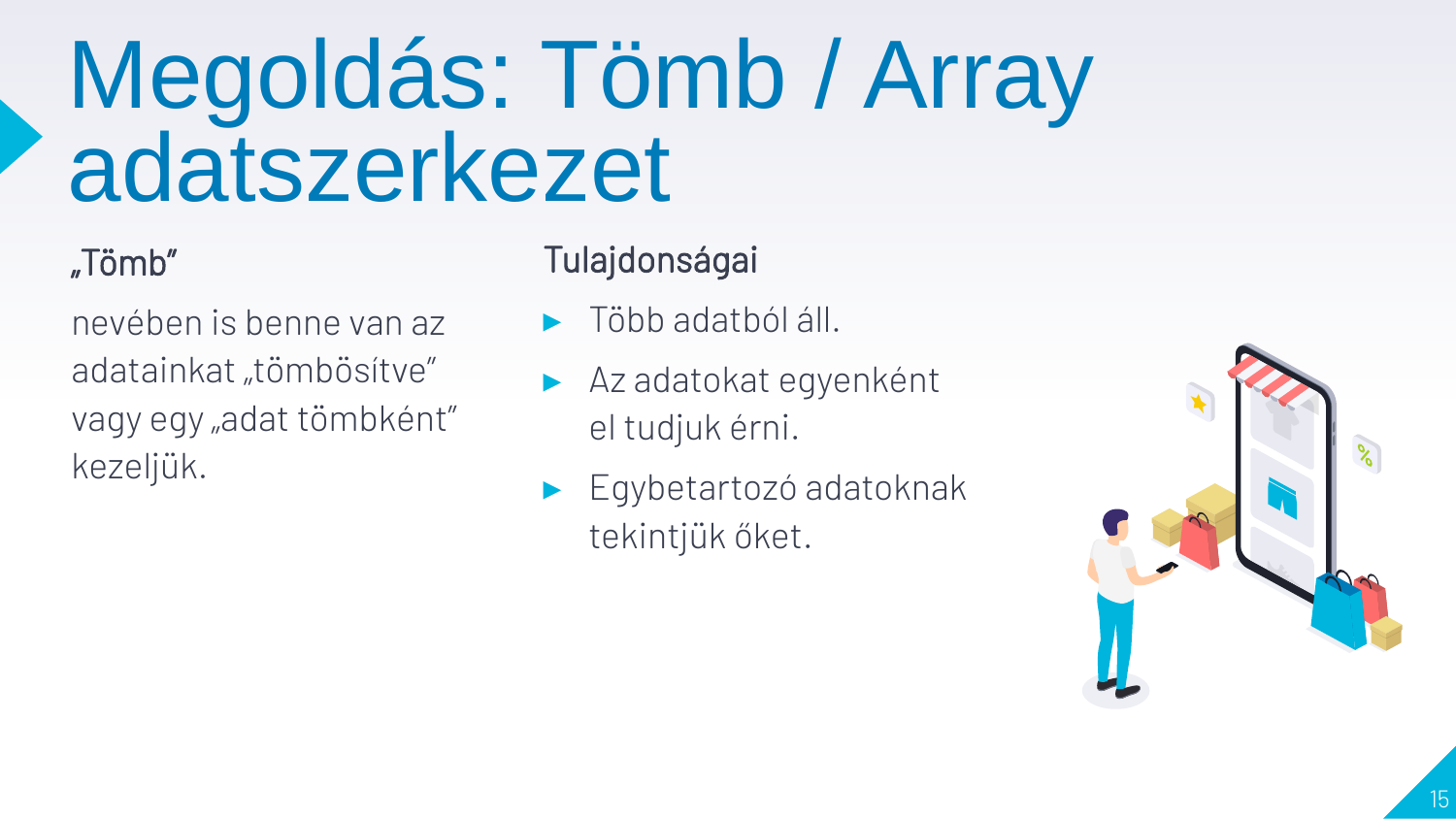

# Megoldás: Tömb / Array adatszerkezet
Tulajdonságai
Több adatból áll.
Az adatokat egyenként el tudjuk érni.
Egybetartozó adatoknak tekintjük őket.

„Tömb”
nevében is benne van az adatainkat „tömbösítve” vagy egy „adat tömbként” kezeljük.

15